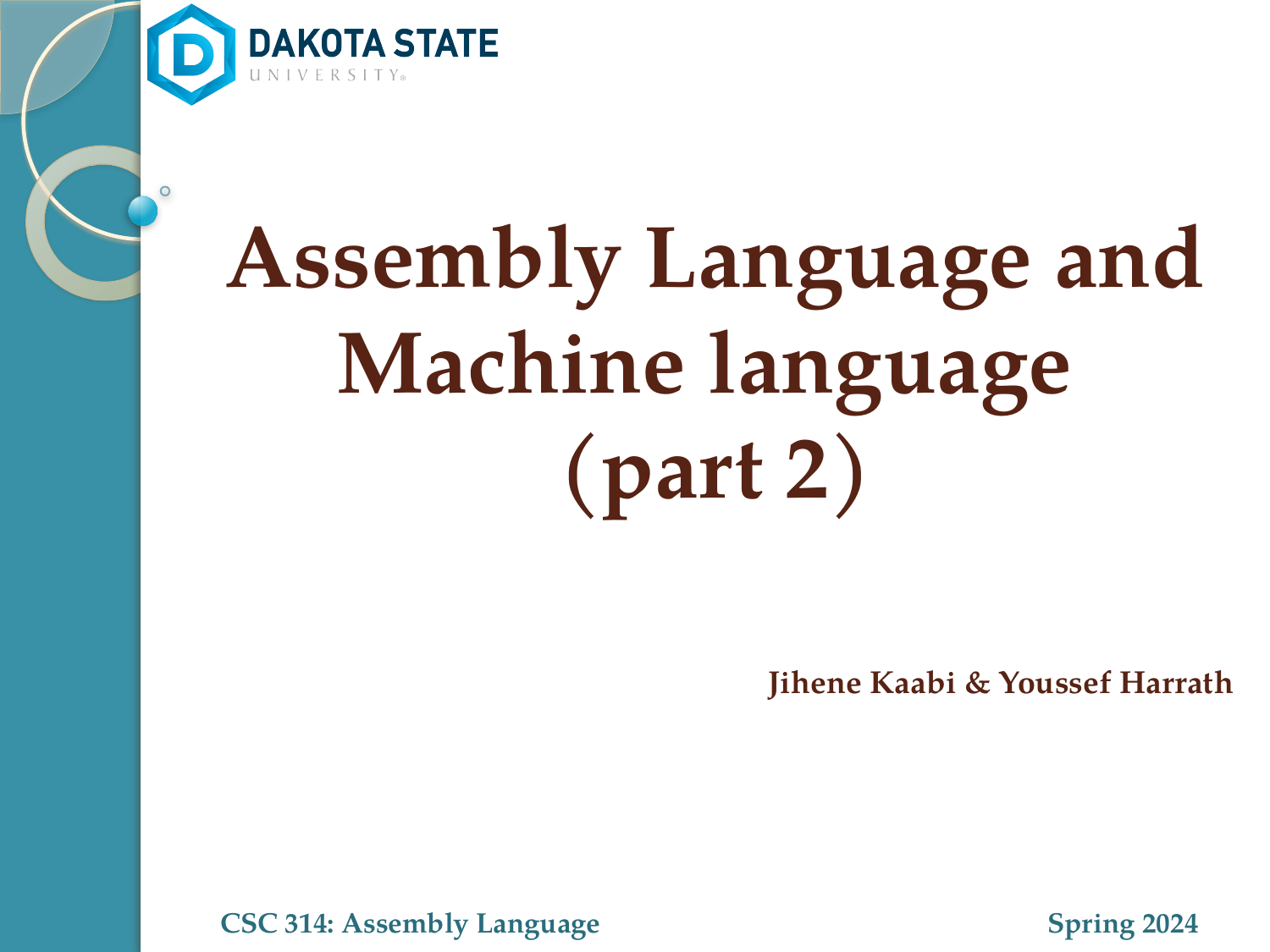

# Assembly Language and Machine language (part 2)
Jihene Kaabi & Youssef Harrath